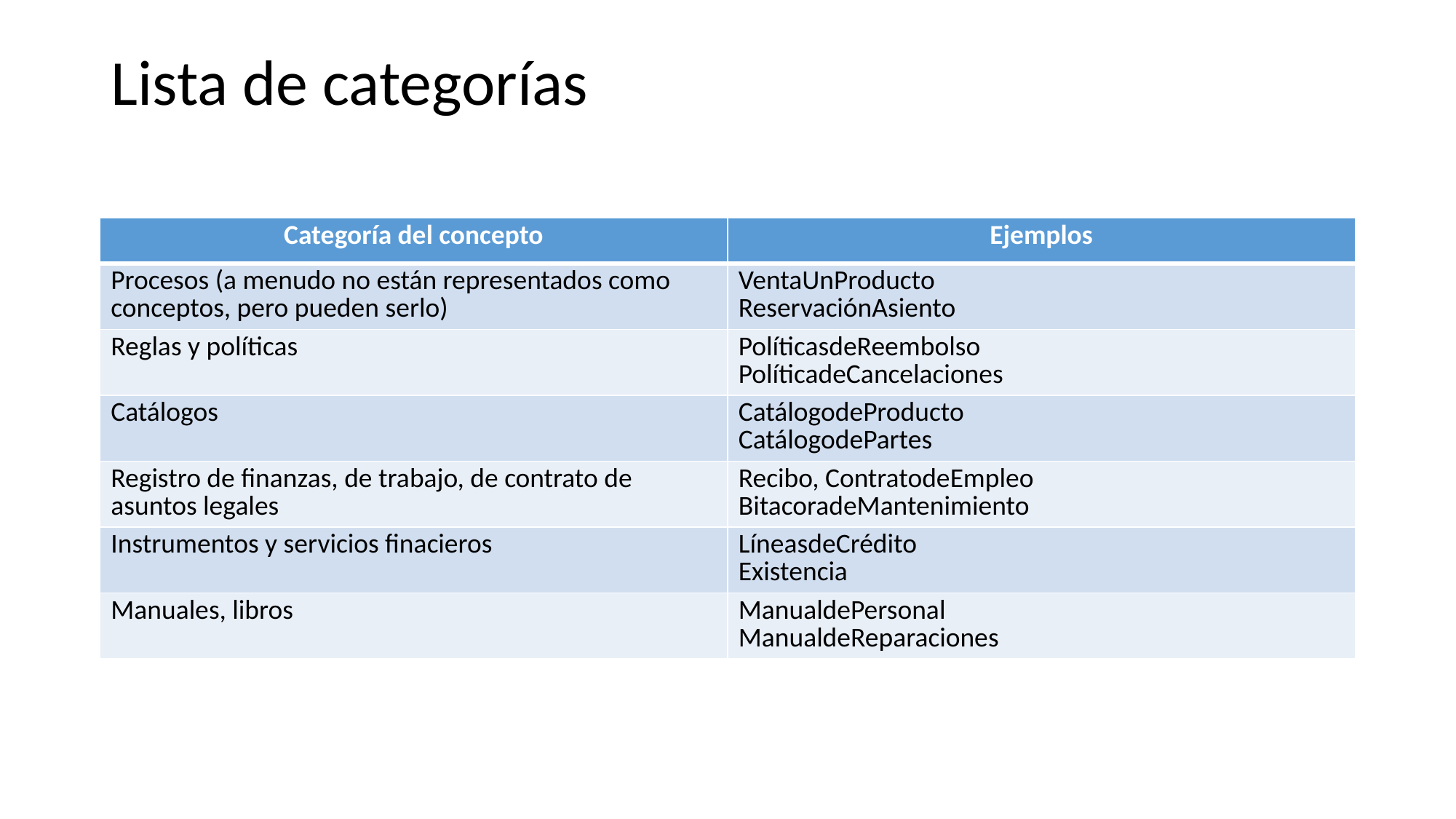

# Lista de categorías
| Categoría del concepto | Ejemplos |
| --- | --- |
| Procesos (a menudo no están representados como conceptos, pero pueden serlo) | VentaUnProducto ReservaciónAsiento |
| Reglas y políticas | PolíticasdeReembolso PolíticadeCancelaciones |
| Catálogos | CatálogodeProducto CatálogodePartes |
| Registro de finanzas, de trabajo, de contrato de asuntos legales | Recibo, ContratodeEmpleo BitacoradeMantenimiento |
| Instrumentos y servicios finacieros | LíneasdeCrédito Existencia |
| Manuales, libros | ManualdePersonal ManualdeReparaciones |